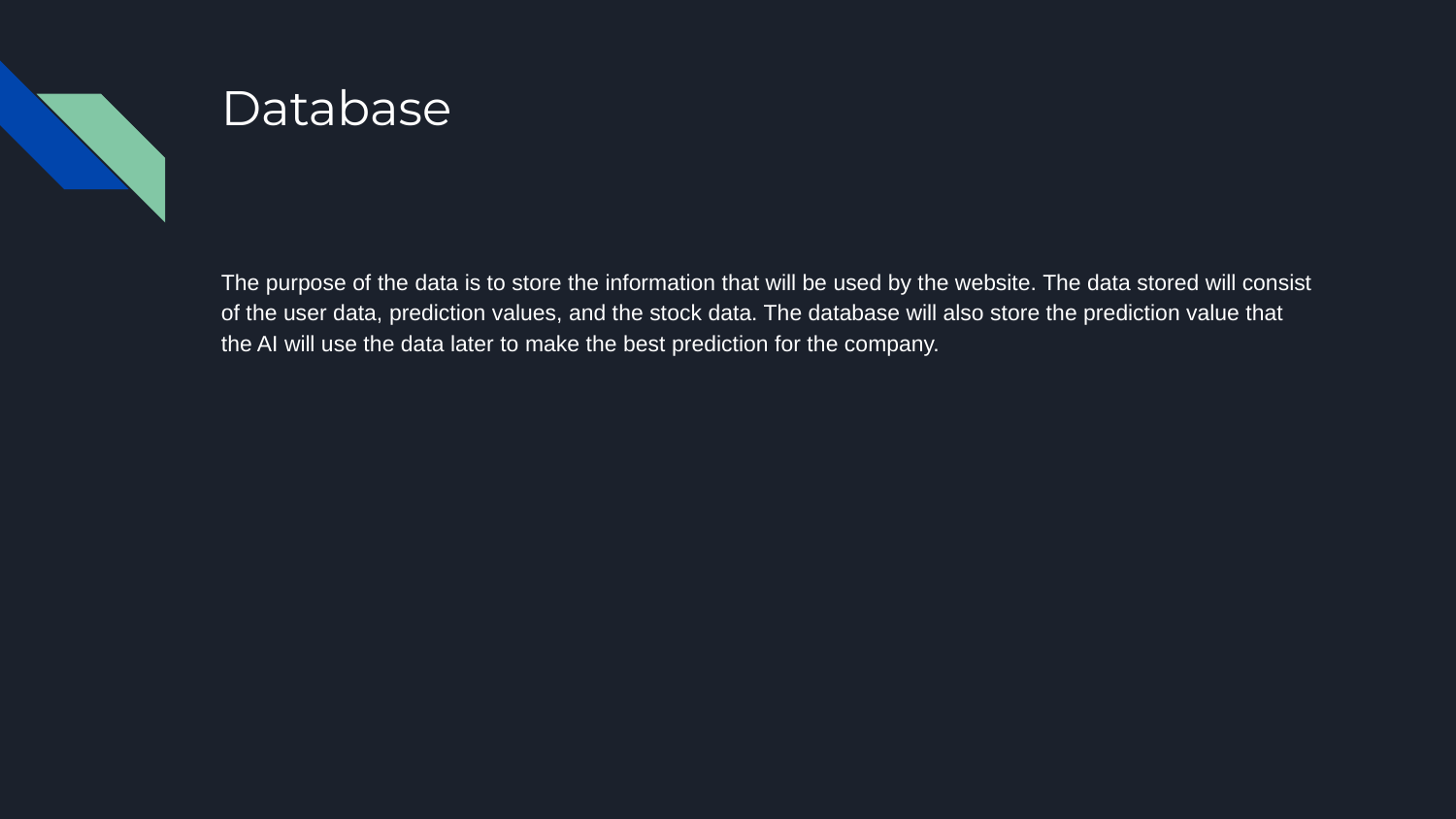

# Database
The purpose of the data is to store the information that will be used by the website. The data stored will consist of the user data, prediction values, and the stock data. The database will also store the prediction value that the AI will use the data later to make the best prediction for the company.